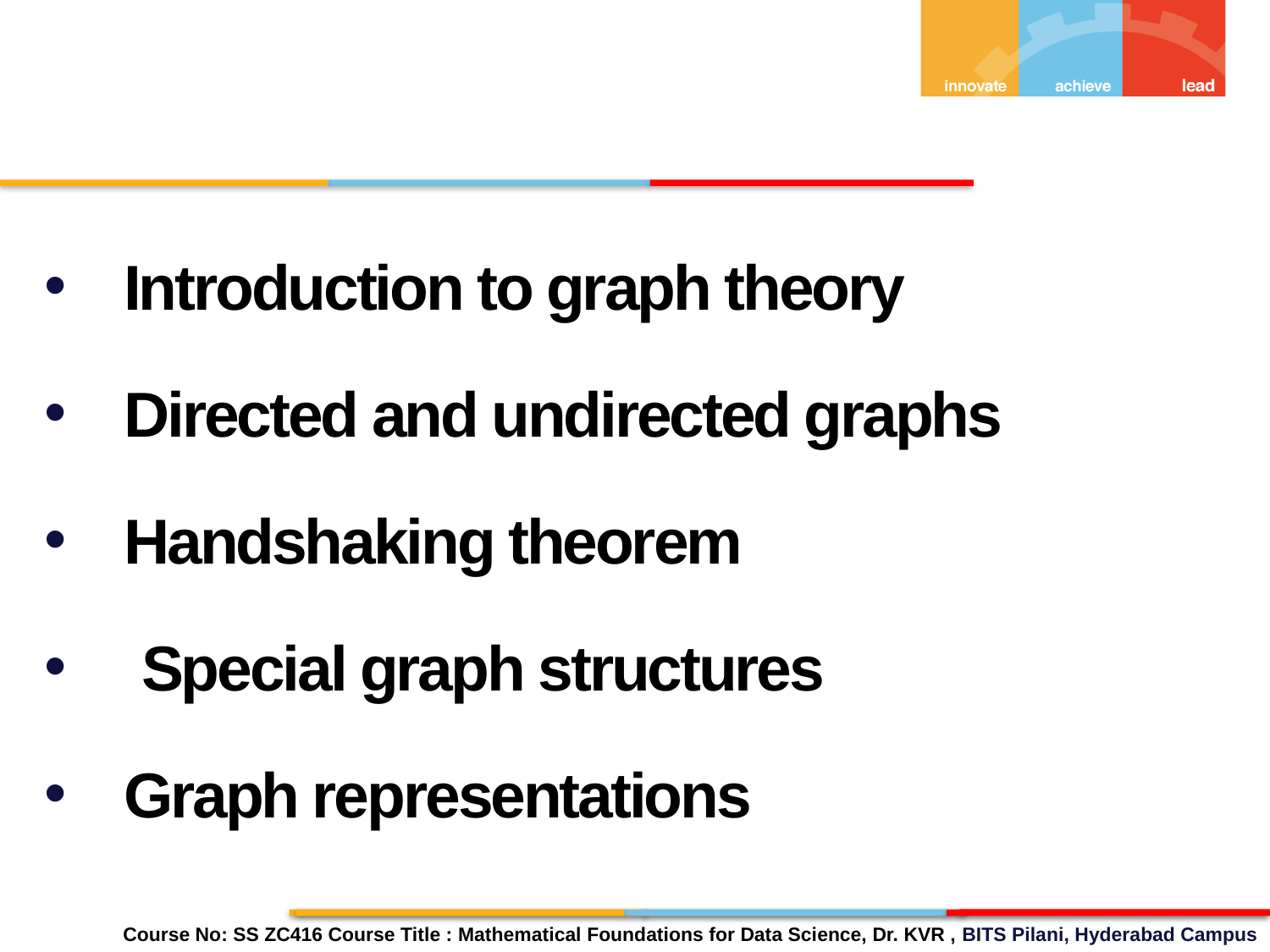

Introduction to graph theory

Directed and undirected graphs

Handshaking theorem

 Special graph structures

Graph representations